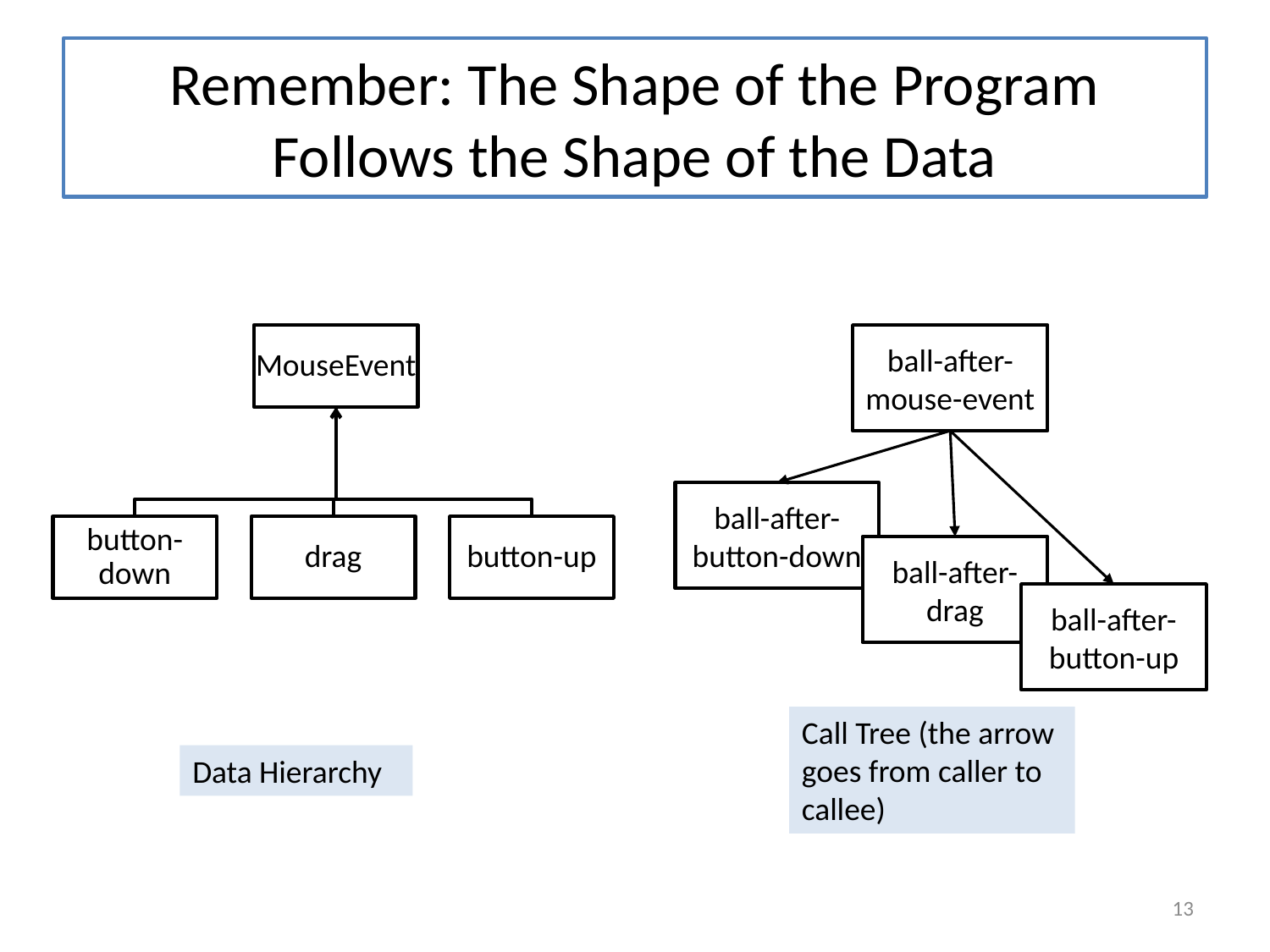

# Remember: The Shape of the Program Follows the Shape of the Data
MouseEvent
button-down
drag
button-up
ball-after-mouse-event
ball-after-button-down
ball-after-drag
ball-after-button-up
Call Tree (the arrow goes from caller to callee)
Data Hierarchy
13